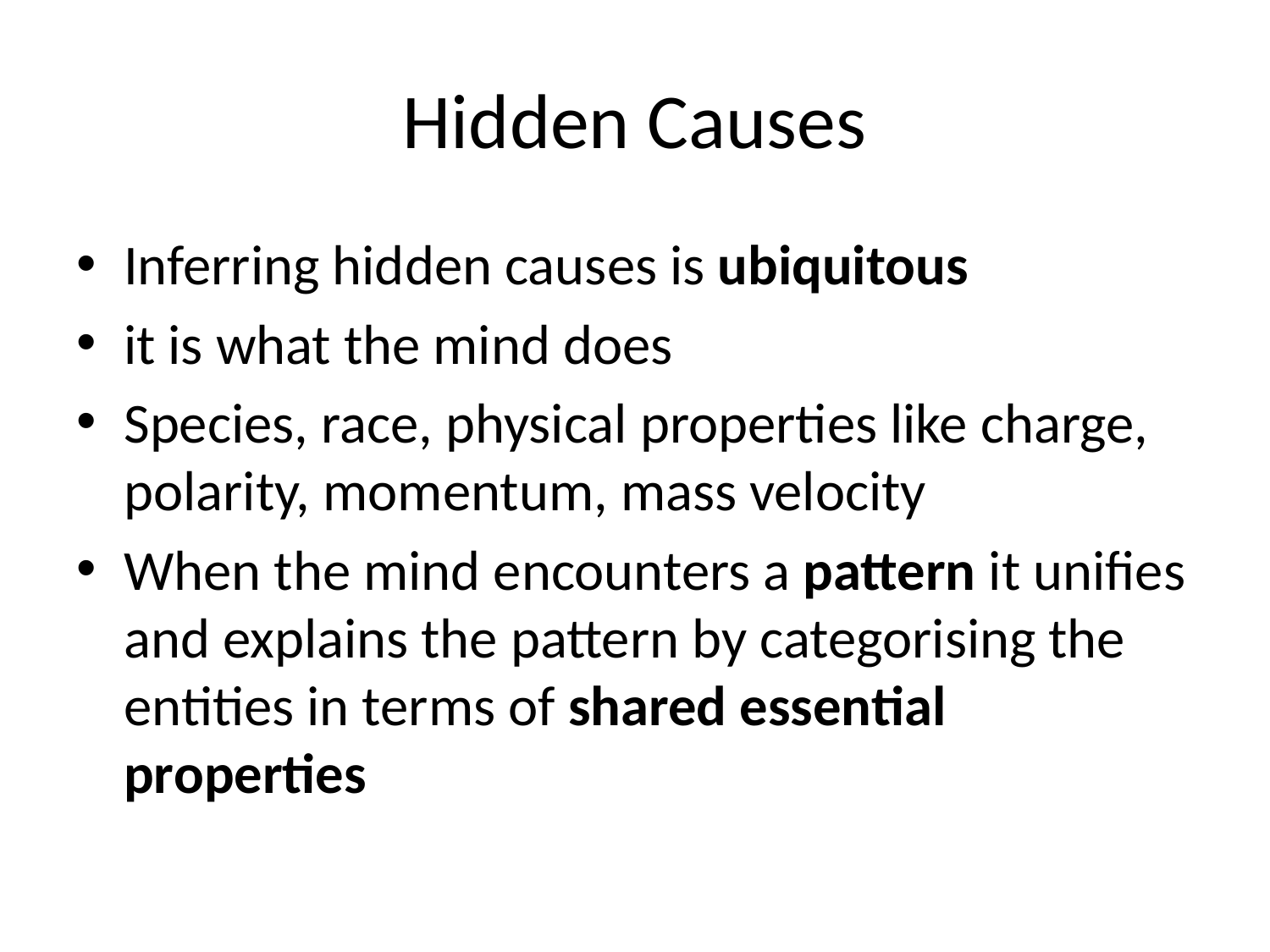

# Hidden Causes
Inferring hidden causes is ubiquitous
it is what the mind does
Species, race, physical properties like charge, polarity, momentum, mass velocity
When the mind encounters a pattern it unifies and explains the pattern by categorising the entities in terms of shared essential properties